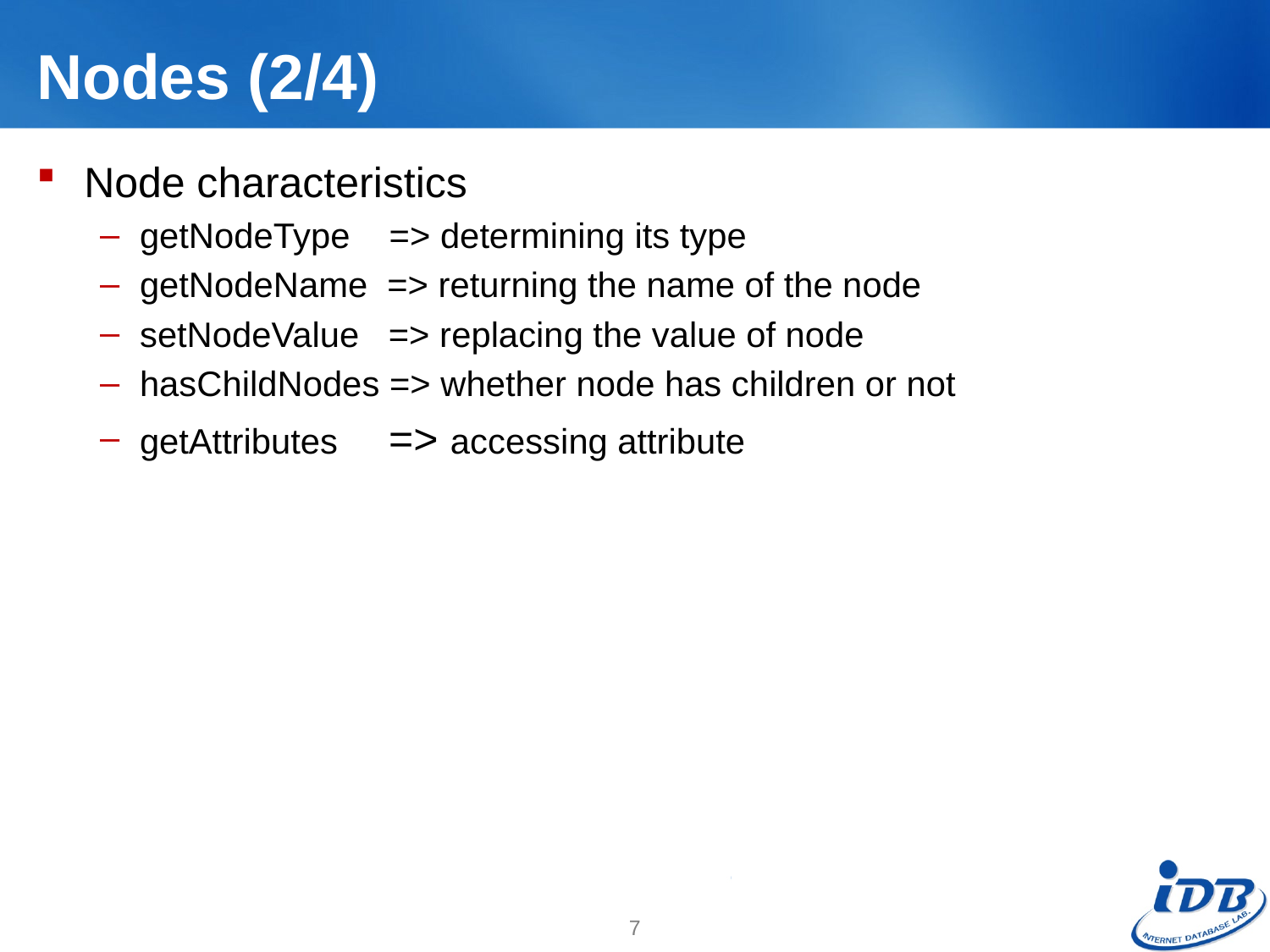

# Nodes (2/4)
Node characteristics
getNodeType    => determining its type
getNodeName  => returning the name of the node
setNodeValue   => replacing the value of node
hasChildNodes => whether node has children or not
getAttributes     => accessing attribute
7